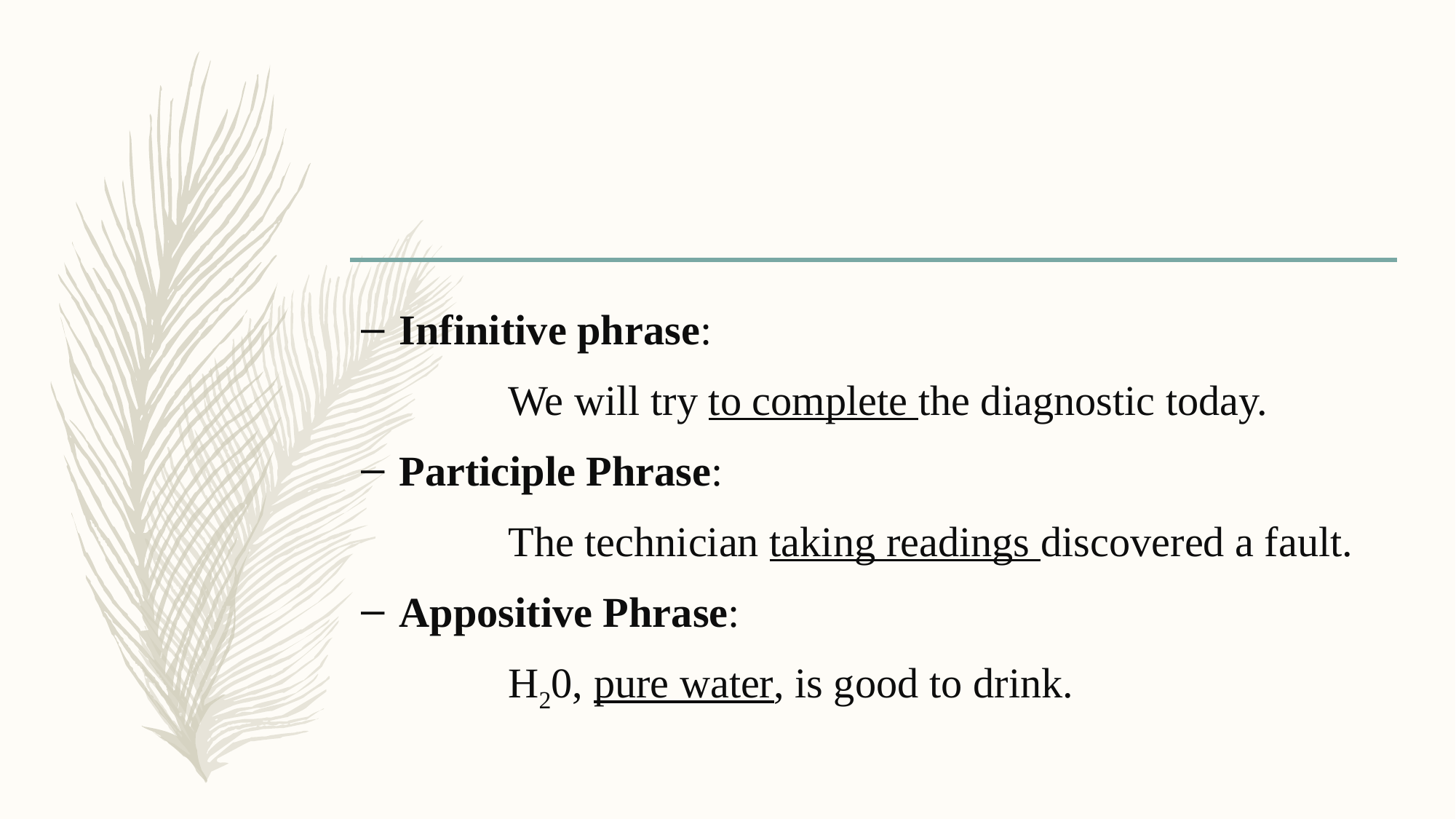

#
Infinitive phrase:
		We will try to complete the diagnostic today.
Participle Phrase:
		The technician taking readings discovered a fault.
Appositive Phrase:
		H20, pure water, is good to drink.